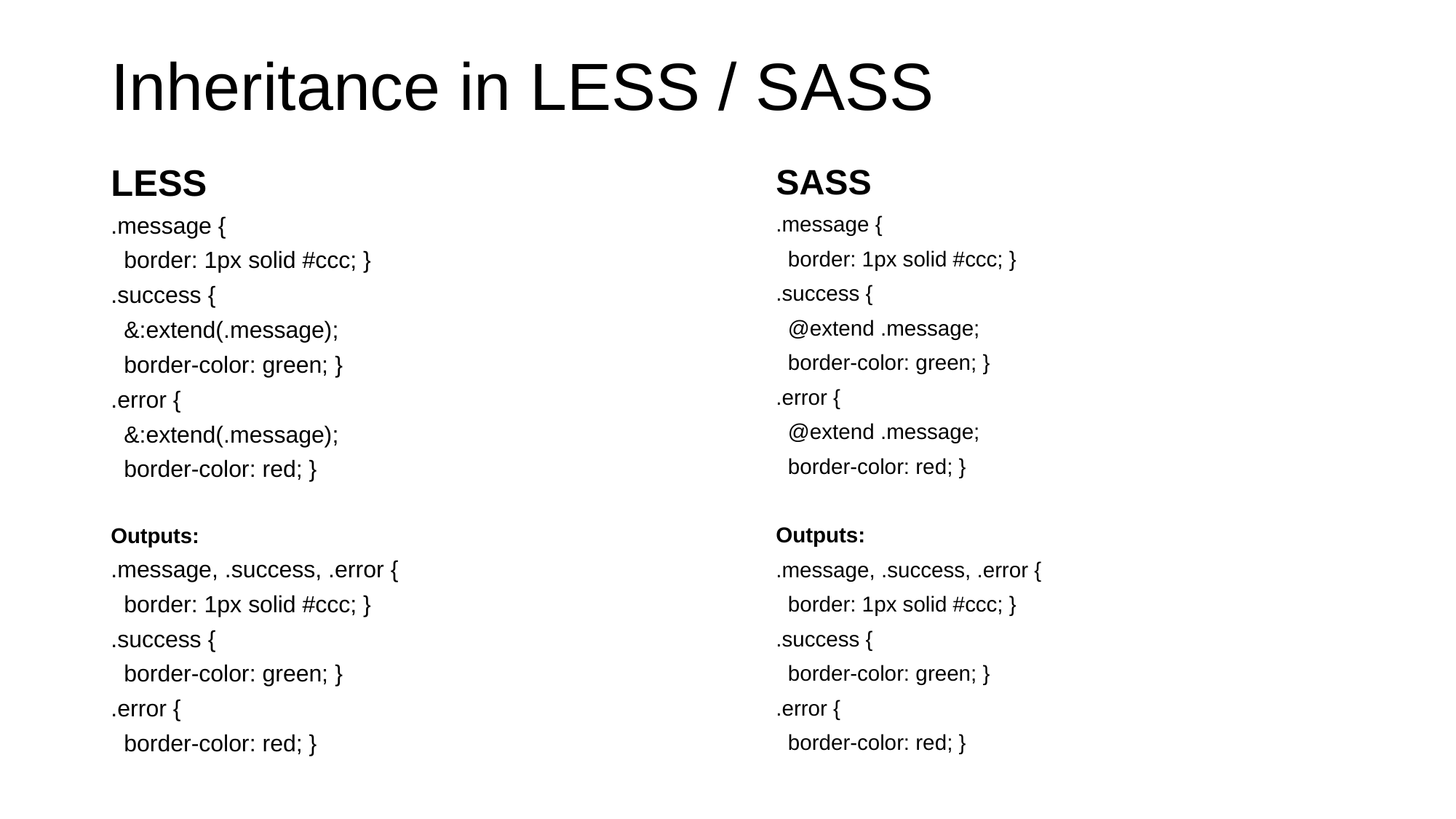

# Inheritance in LESS / SASS
LESS
.message {
  border: 1px solid #ccc; }
.success {
  &:extend(.message);
  border-color: green; }
.error {
  &:extend(.message);
  border-color: red; }

Outputs:
.message, .success, .error {
  border: 1px solid #ccc; }
.success {
  border-color: green; }
.error {
  border-color: red; }
SASS
.message {
  border: 1px solid #ccc; }
.success {
  @extend .message;
  border-color: green; }
.error {
  @extend .message;
  border-color: red; }

Outputs:
.message, .success, .error {
  border: 1px solid #ccc; }
.success {
  border-color: green; }
.error {
  border-color: red; }